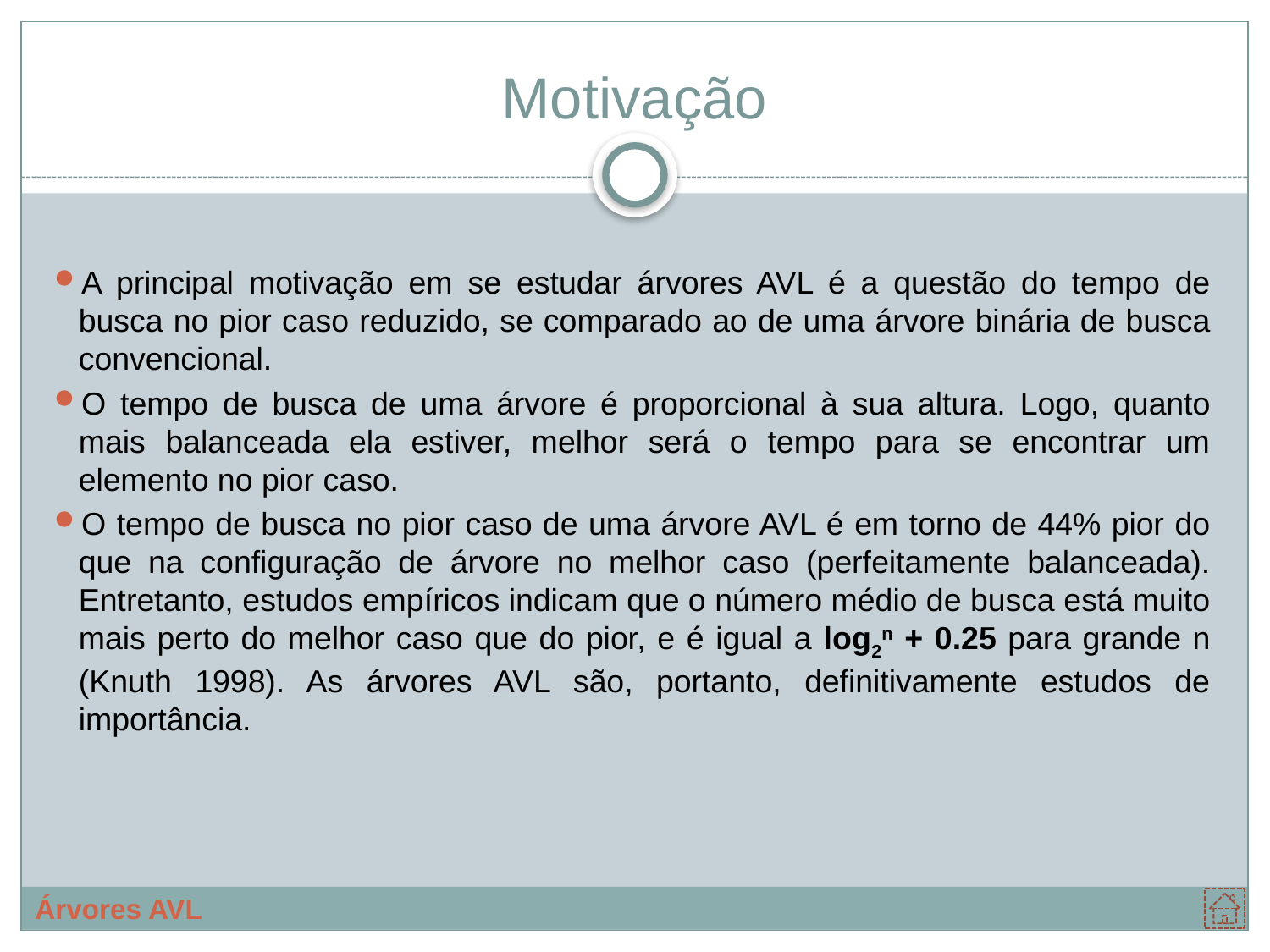

# Motivação

A principal motivação em se estudar árvores AVL é a questão do tempo de busca no pior caso reduzido, se comparado ao de uma árvore binária de busca convencional.
O tempo de busca de uma árvore é proporcional à sua altura. Logo, quanto mais balanceada ela estiver, melhor será o tempo para se encontrar um elemento no pior caso.
O tempo de busca no pior caso de uma árvore AVL é em torno de 44% pior do que na configuração de árvore no melhor caso (perfeitamente balanceada). Entretanto, estudos empíricos indicam que o número médio de busca está muito mais perto do melhor caso que do pior, e é igual a log2n + 0.25 para grande n (Knuth 1998). As árvores AVL são, portanto, definitivamente estudos de importância.

Árvores AVL